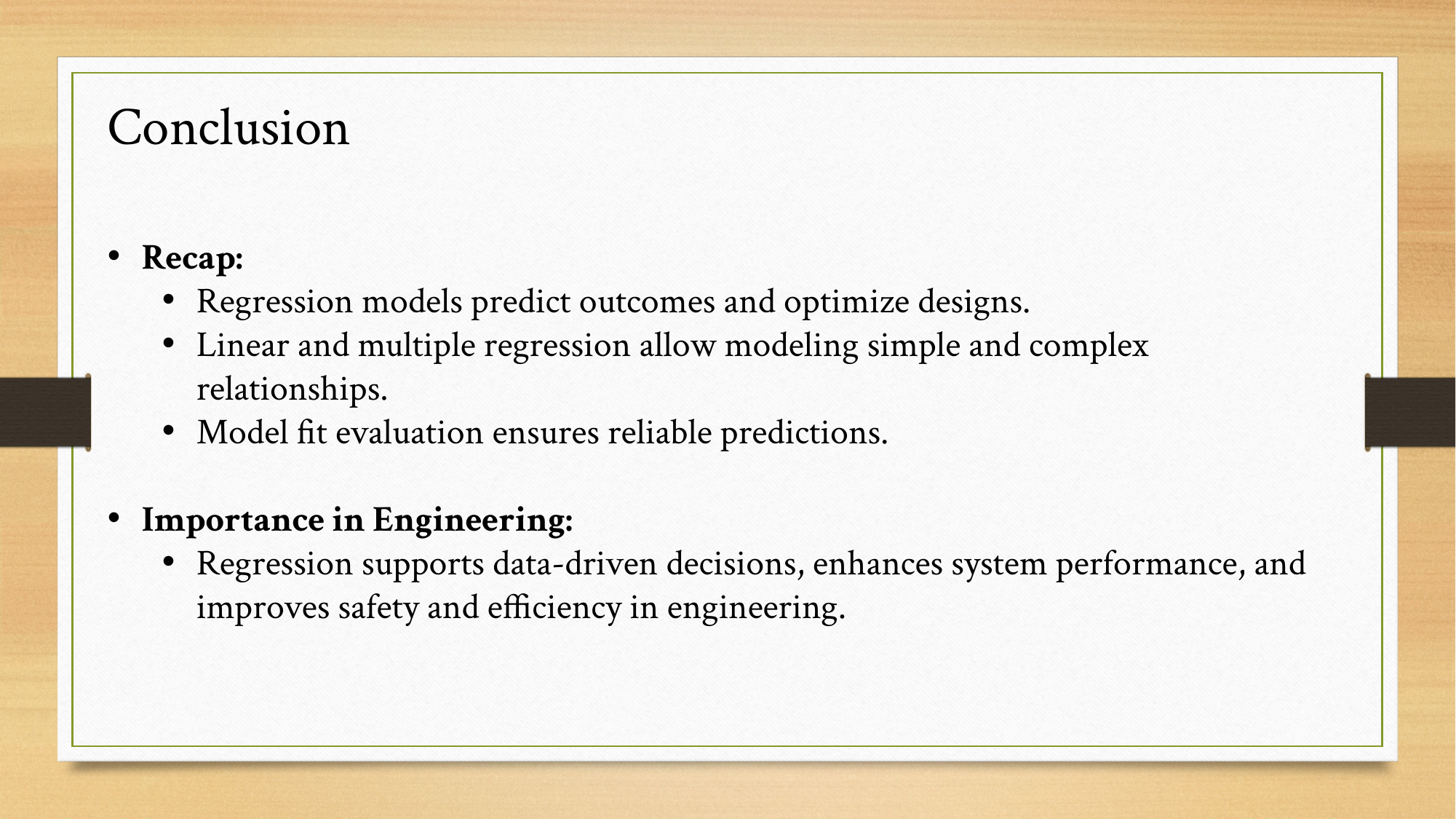

Conclusion
Recap:
Regression models predict outcomes and optimize designs.
Linear and multiple regression allow modeling simple and complex relationships.
Model fit evaluation ensures reliable predictions.

Importance in Engineering:
Regression supports data-driven decisions, enhances system performance, and improves safety and efficiency in engineering.